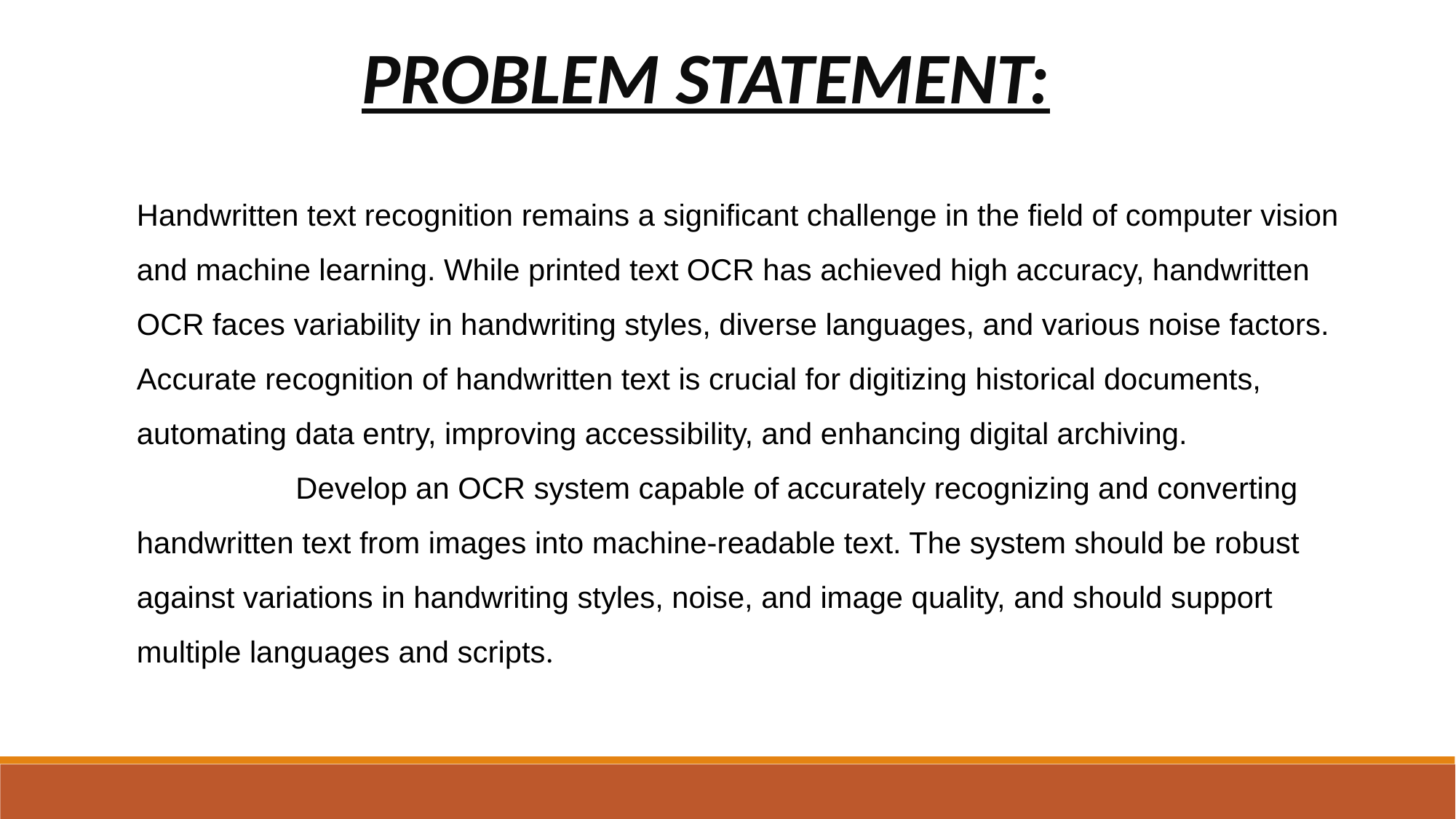

PROBLEM STATEMENT:
Handwritten text recognition remains a significant challenge in the field of computer vision and machine learning. While printed text OCR has achieved high accuracy, handwritten OCR faces variability in handwriting styles, diverse languages, and various noise factors. Accurate recognition of handwritten text is crucial for digitizing historical documents, automating data entry, improving accessibility, and enhancing digital archiving.
                   Develop an OCR system capable of accurately recognizing and converting handwritten text from images into machine-readable text. The system should be robust against variations in handwriting styles, noise, and image quality, and should support multiple languages and scripts.